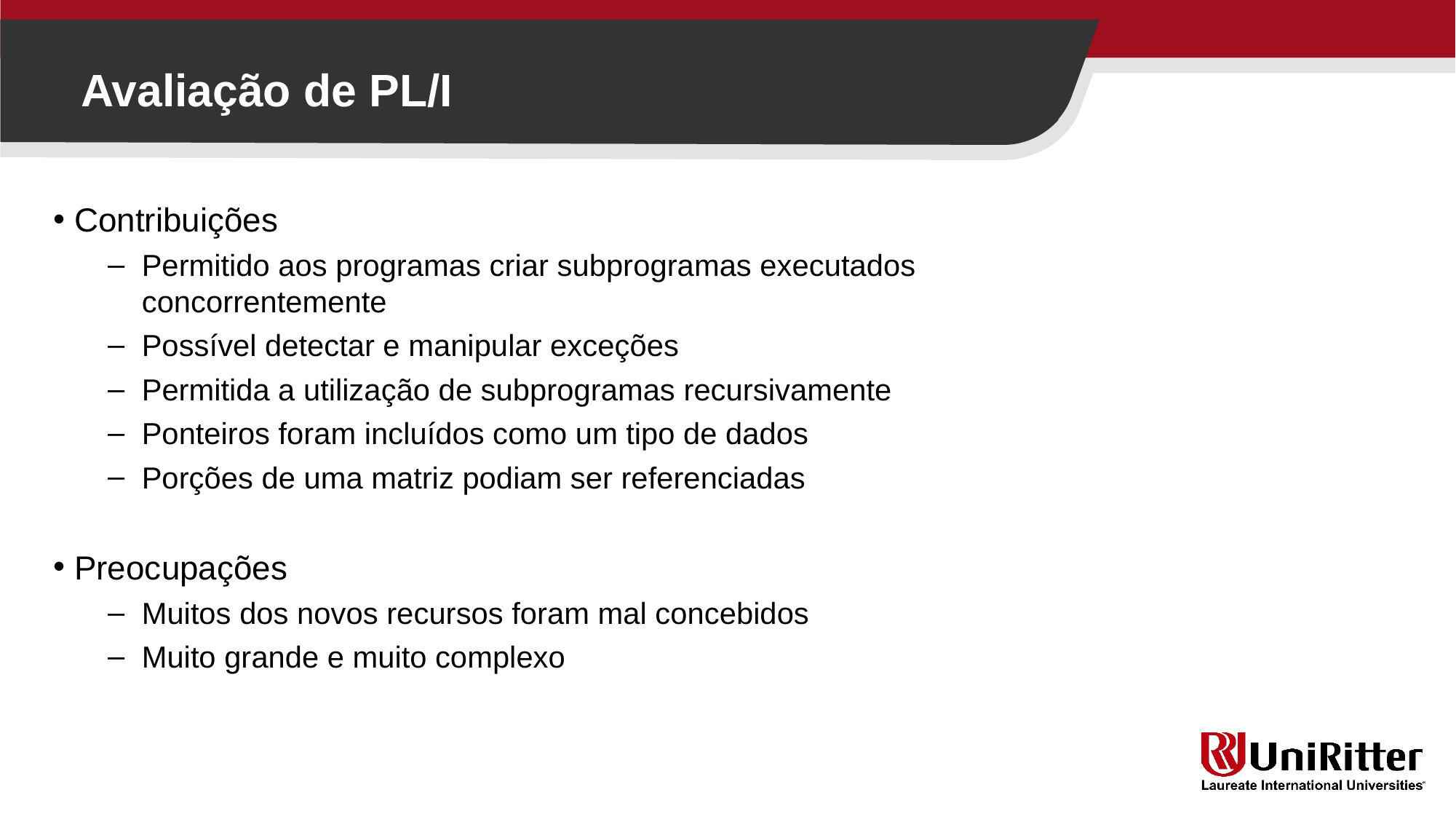

Avaliação de PL/I
Contribuições
Permitido aos programas criar subprogramas executados concorrentemente
Possível detectar e manipular exceções
Permitida a utilização de subprogramas recursivamente
Ponteiros foram incluídos como um tipo de dados
Porções de uma matriz podiam ser referenciadas

Preocupações
Muitos dos novos recursos foram mal concebidos
Muito grande e muito complexo